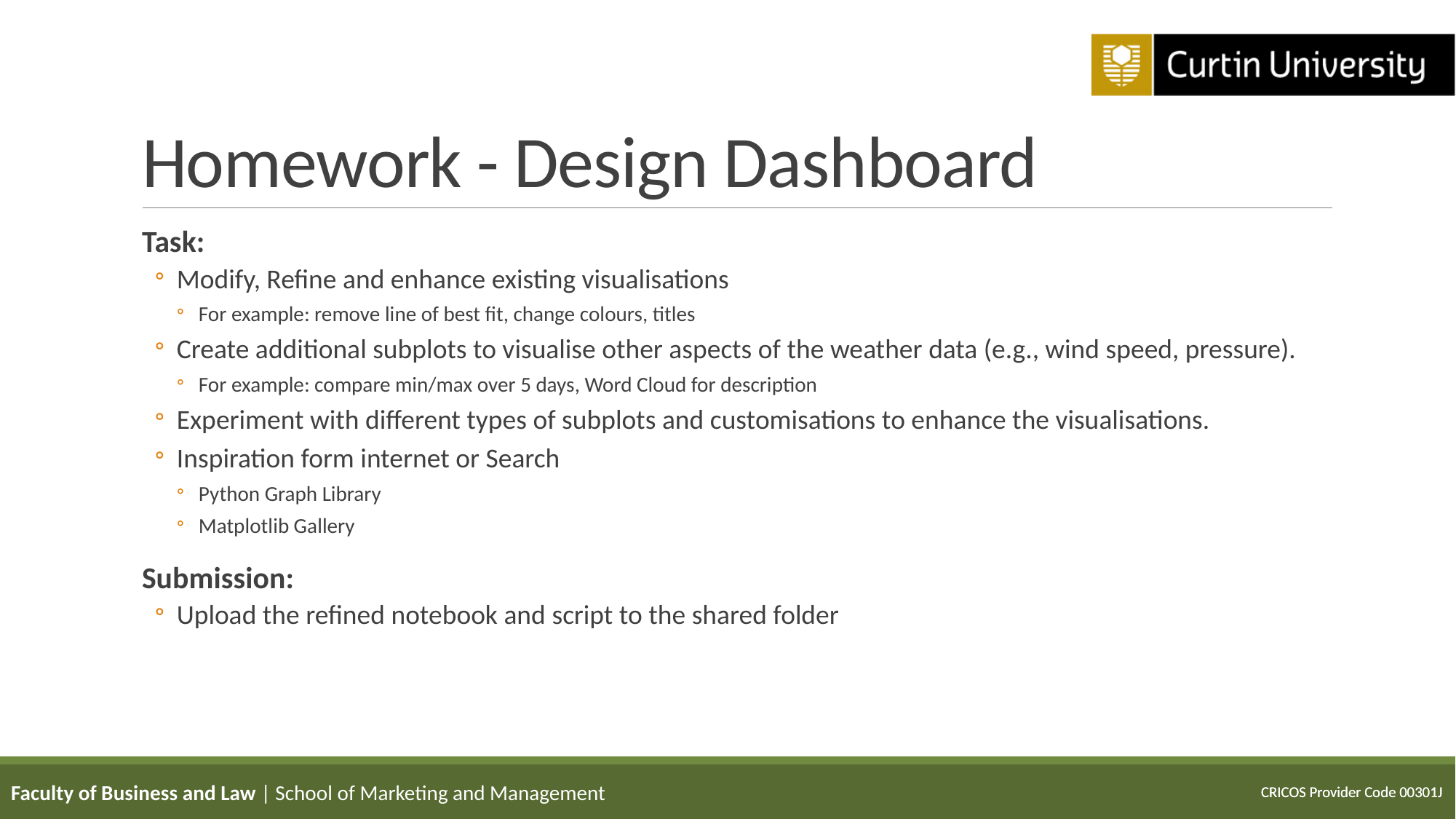

# Homework - Design Dashboard
Task:
Modify, Refine and enhance existing visualisations
For example: remove line of best fit, change colours, titles
Create additional subplots to visualise other aspects of the weather data (e.g., wind speed, pressure).
For example: compare min/max over 5 days, Word Cloud for description
Experiment with different types of subplots and customisations to enhance the visualisations.
Inspiration form internet or Search
Python Graph Library
Matplotlib Gallery
Submission:
Upload the refined notebook and script to the shared folder
Faculty of Business and Law | School of Marketing and Management